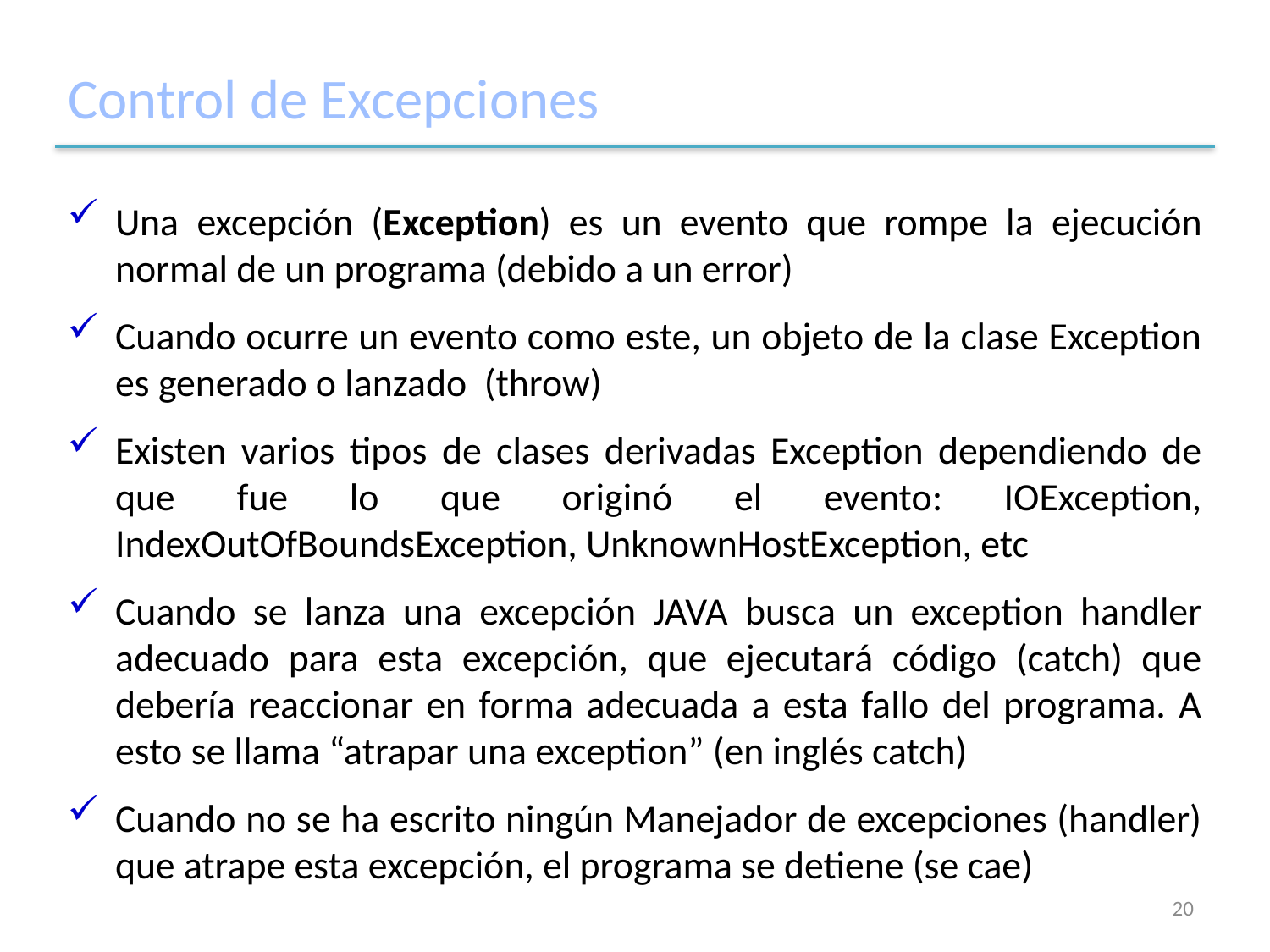

# Control de Excepciones
Una excepción (Exception) es un evento que rompe la ejecución normal de un programa (debido a un error)
Cuando ocurre un evento como este, un objeto de la clase Exception es generado o lanzado  (throw)
Existen varios tipos de clases derivadas Exception dependiendo de que fue lo que originó el evento: IOException, IndexOutOfBoundsException, UnknownHostException, etc
Cuando se lanza una excepción JAVA busca un exception handler adecuado para esta excepción, que ejecutará código (catch) que debería reaccionar en forma adecuada a esta fallo del programa. A esto se llama “atrapar una exception” (en inglés catch)
Cuando no se ha escrito ningún Manejador de excepciones (handler) que atrape esta excepción, el programa se detiene (se cae)

20